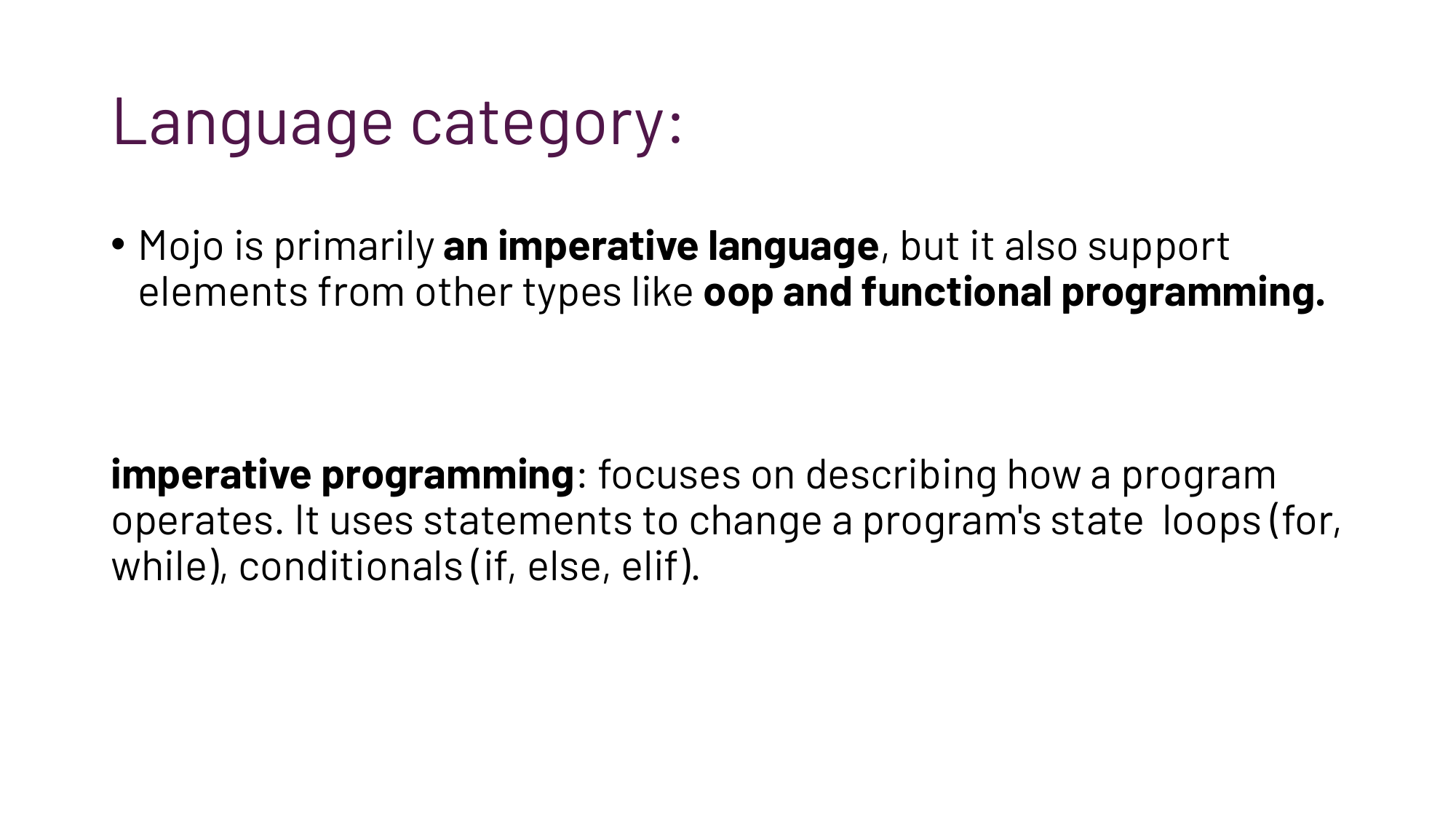

# Language category:
Mojo is primarily an imperative language, but it also support elements from other types like oop and functional programming.

imperative programming: focuses on describing how a program operates. It uses statements to change a program's state  loops (for, while), conditionals (if, else, elif).